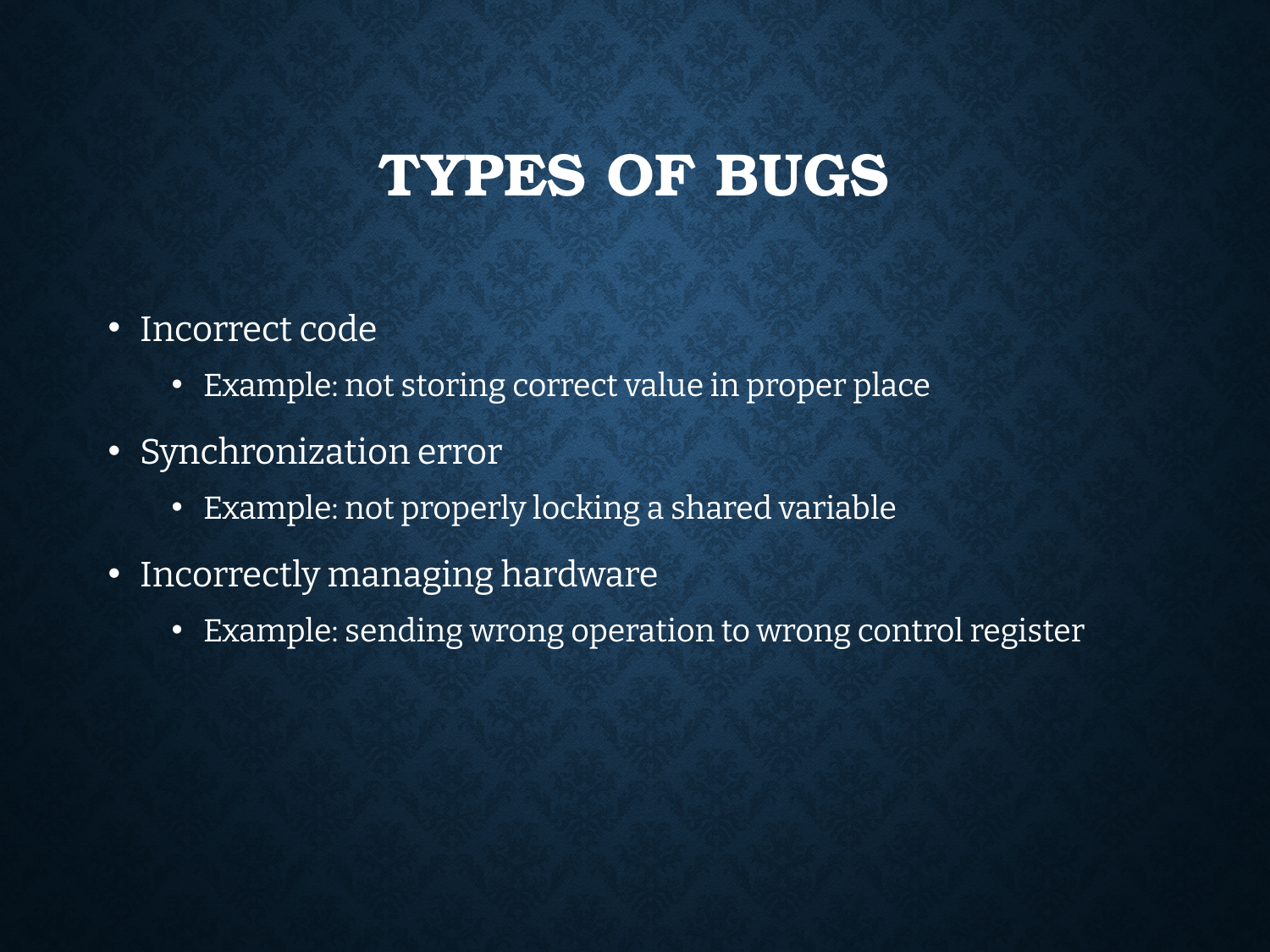

# Types of Bugs
Incorrect code
Example: not storing correct value in proper place
Synchronization error
Example: not properly locking a shared variable
Incorrectly managing hardware
Example: sending wrong operation to wrong control register